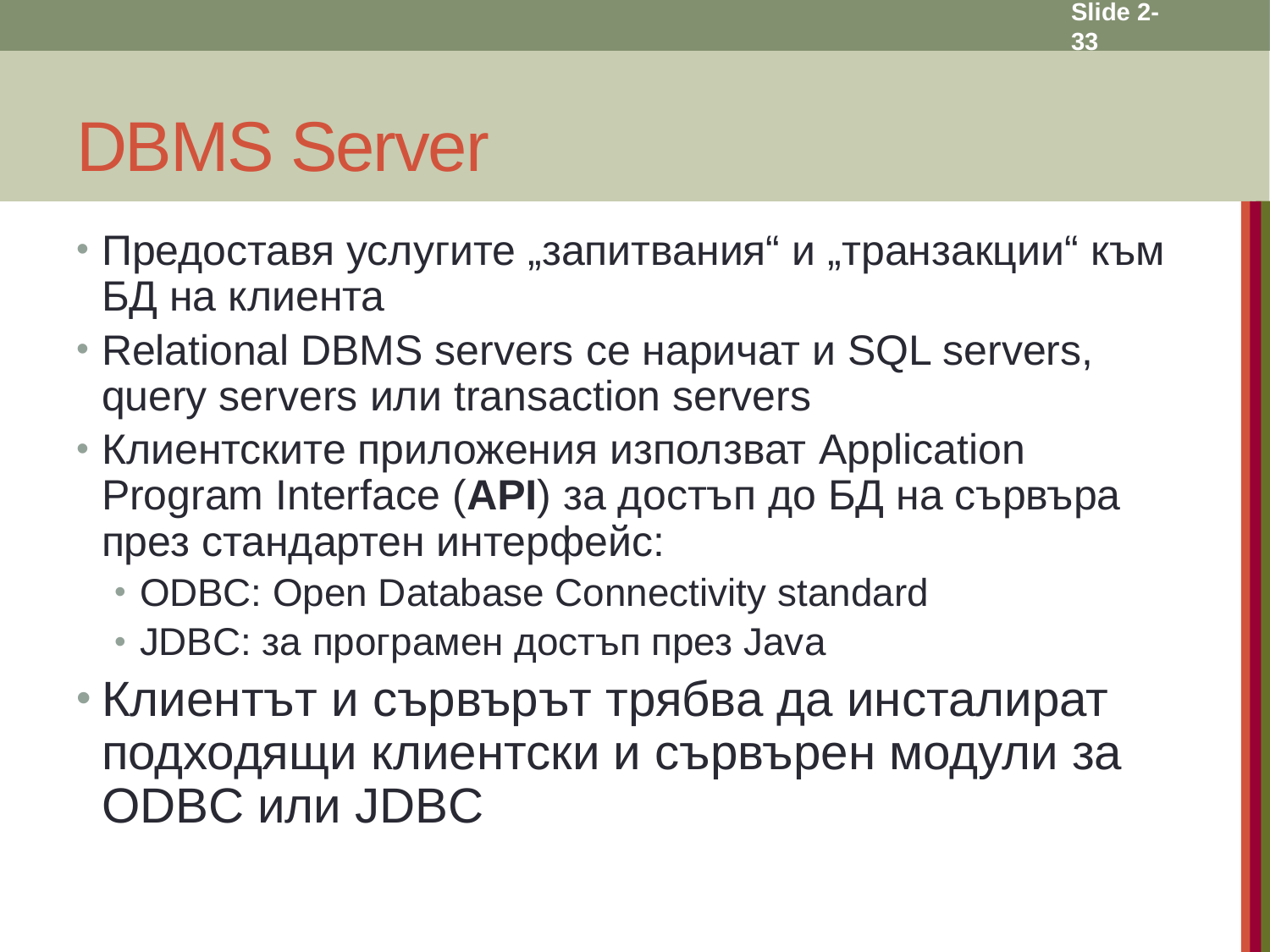

Slide 2- 33
# DBMS Server
Предоставя услугите „запитвания“ и „транзакции“ към БД на клиента
Relational DBMS servers се наричат и SQL servers, query servers или transaction servers
Клиентските приложения използват Application Program Interface (API) за достъп до БД на сървъра през стандартен интерфейс:
ODBC: Open Database Connectivity standard
JDBC: за програмен достъп през Java
Клиентът и сървърът трябва да инсталират подходящи клиентски и сървърен модули за ODBC или JDBC